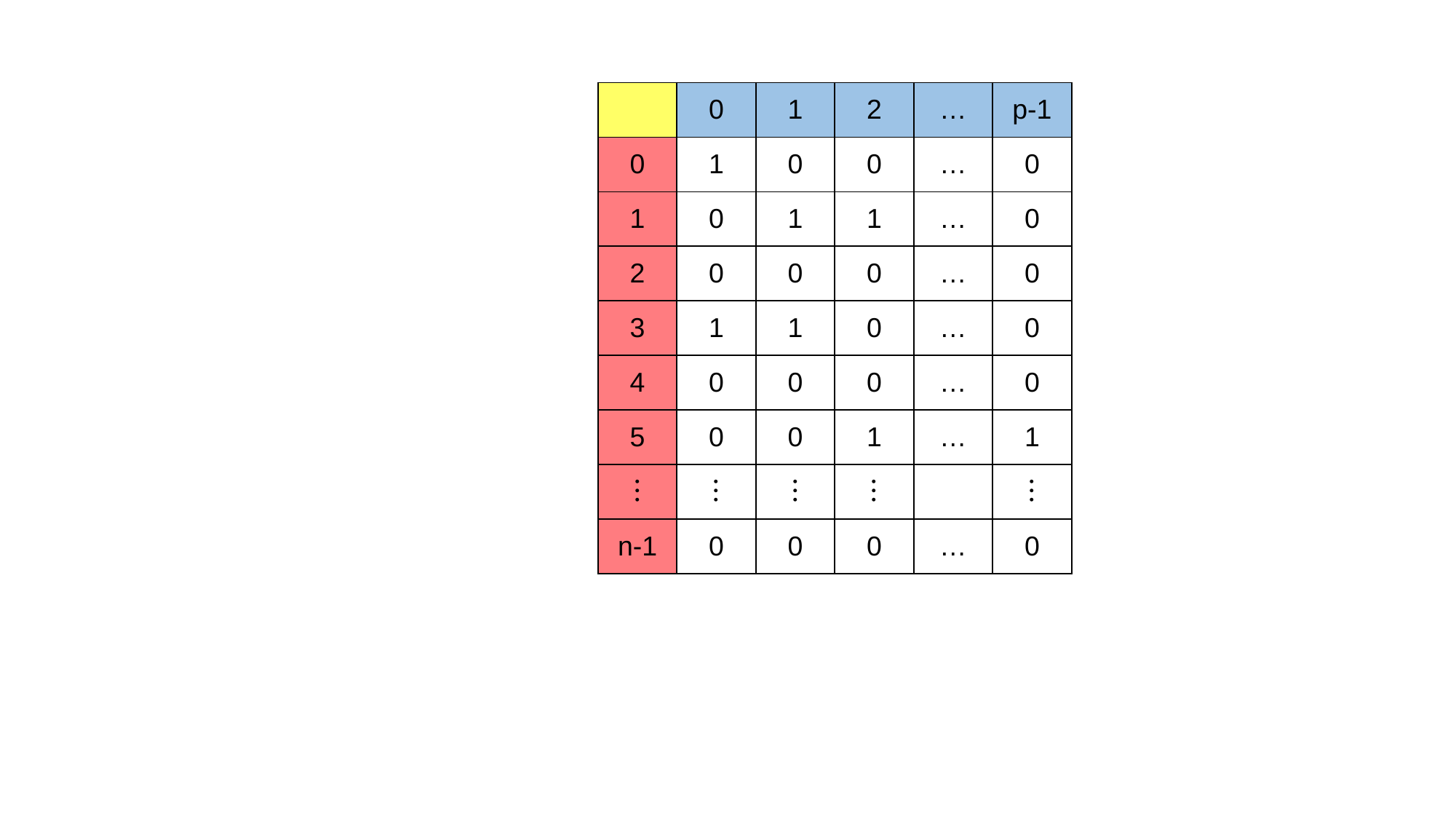

|  | 0 | 1 | 2 | … | p-1 |
| --- | --- | --- | --- | --- | --- |
| 0 | 1 | 0 | 0 | … | 0 |
| 1 | 0 | 1 | 1 | … | 0 |
| 2 | 0 | 0 | 0 | … | 0 |
| 3 | 1 | 1 | 0 | … | 0 |
| 4 | 0 | 0 | 0 | … | 0 |
| 5 | 0 | 0 | 1 | … | 1 |
| ︙ | ︙ | ︙ | ︙ |  | ︙ |
| n-1 | 0 | 0 | 0 | … | 0 |